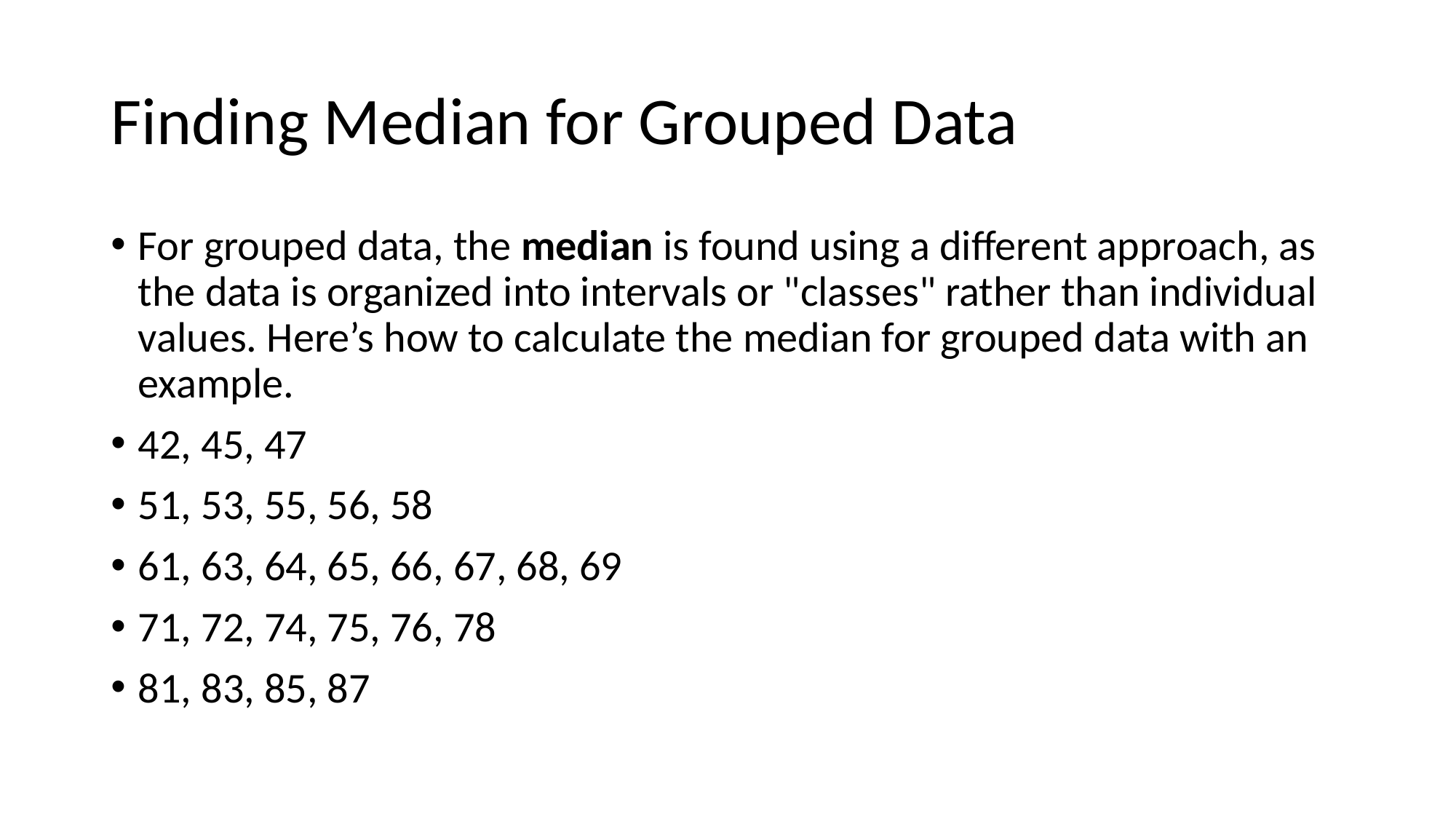

# Finding Median for Grouped Data
For grouped data, the median is found using a different approach, as the data is organized into intervals or "classes" rather than individual values. Here’s how to calculate the median for grouped data with an example.
42, 45, 47
51, 53, 55, 56, 58
61, 63, 64, 65, 66, 67, 68, 69
71, 72, 74, 75, 76, 78
81, 83, 85, 87